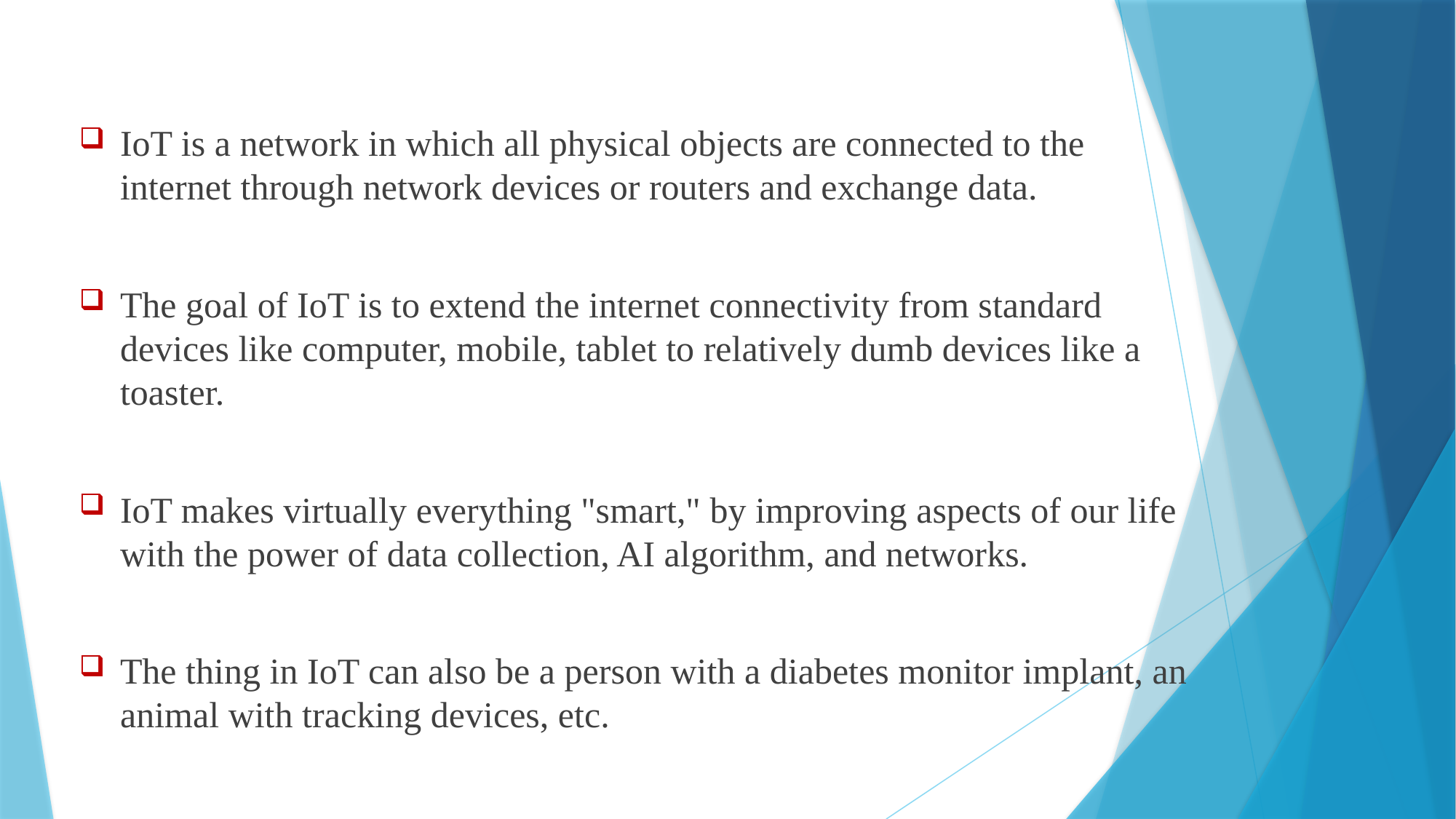

IoT is a network in which all physical objects are connected to the internet through network devices or routers and exchange data.

The goal of IoT is to extend the internet connectivity from standard devices like computer, mobile, tablet to relatively dumb devices like a toaster.

IoT makes virtually everything "smart," by improving aspects of our life with the power of data collection, AI algorithm, and networks.

The thing in IoT can also be a person with a diabetes monitor implant, an animal with tracking devices, etc.